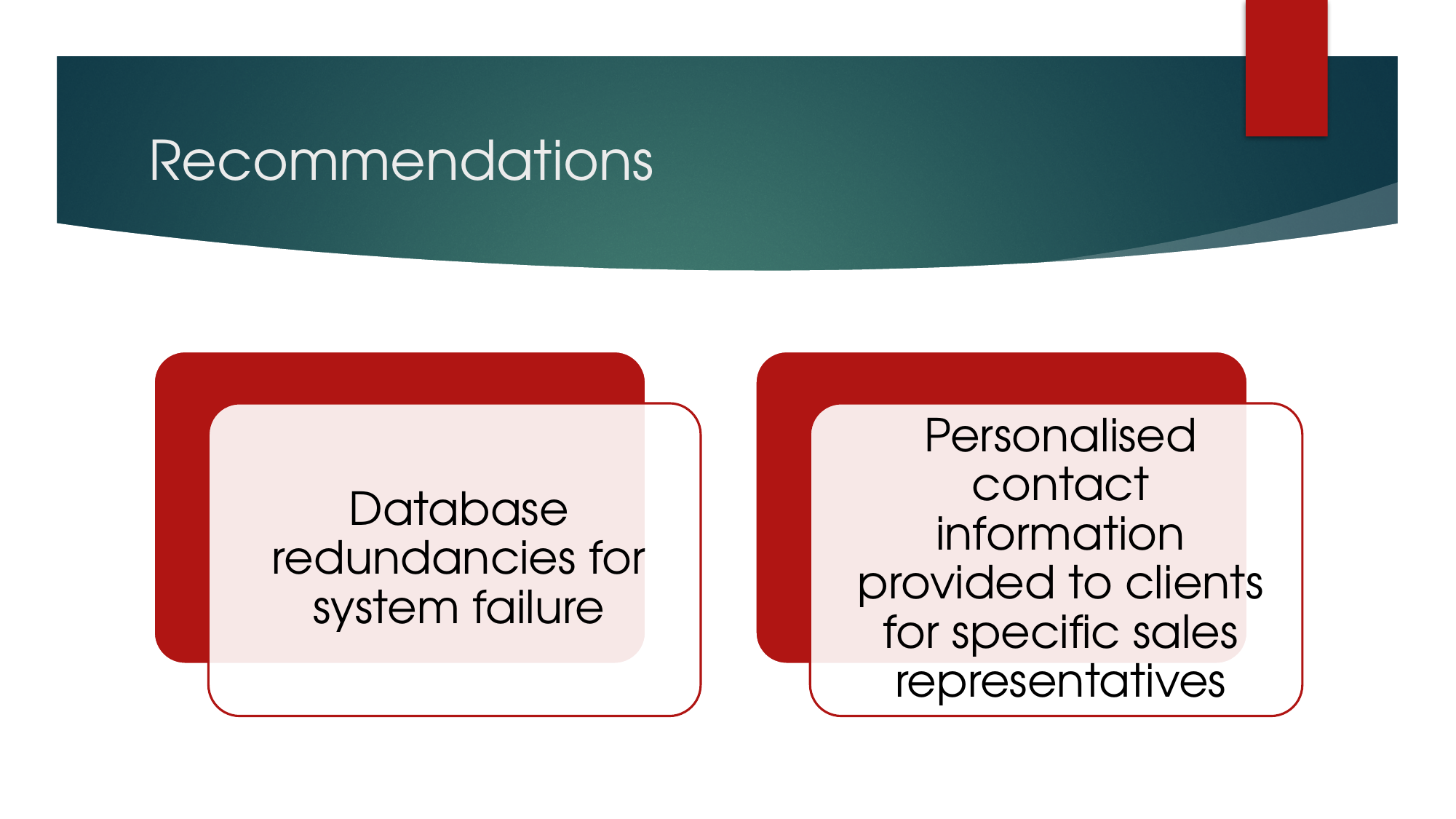

# Recommendations
Database redundancies for system failure
Personalised contact information provided to clients for specific sales representatives